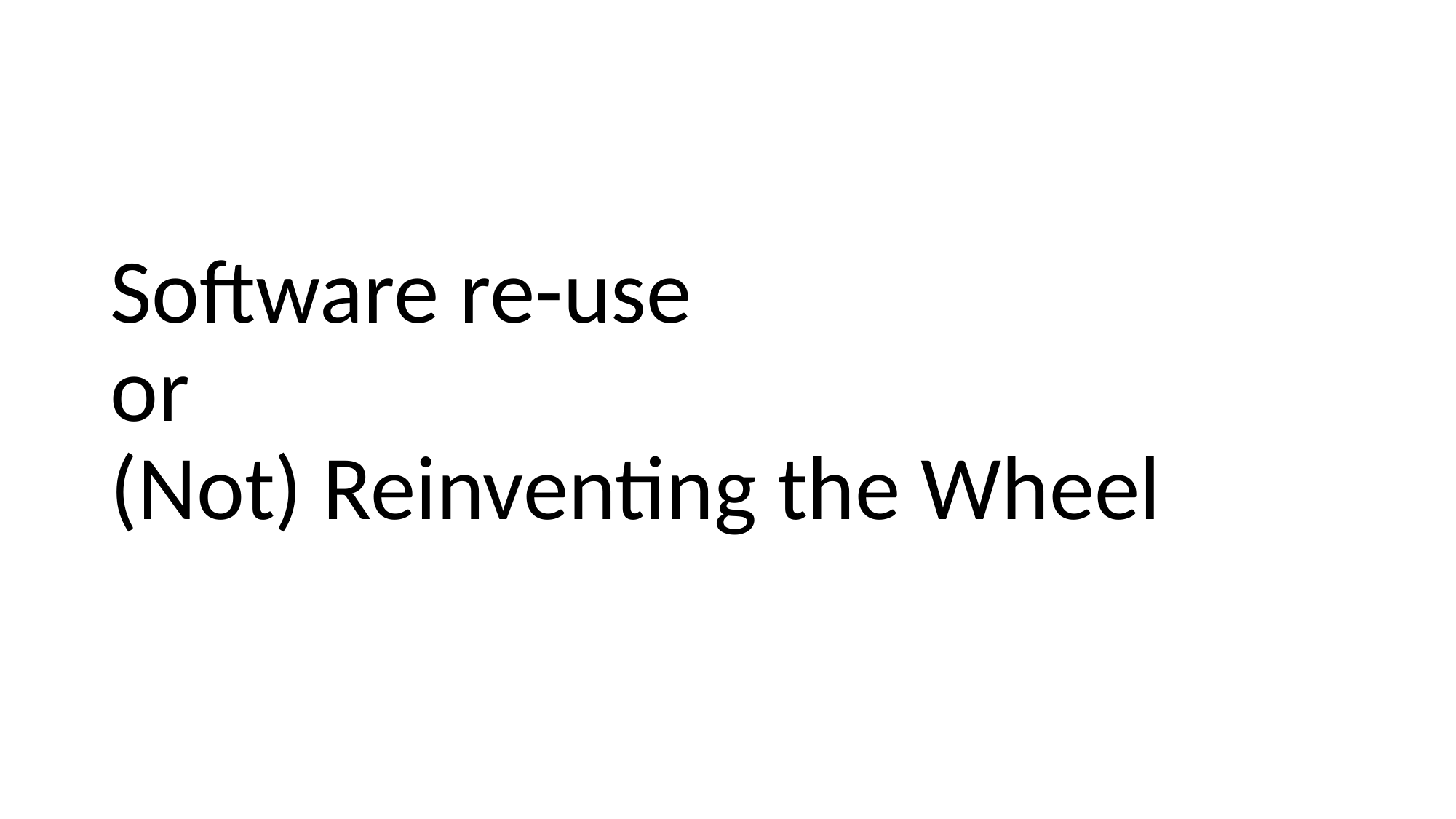

# Software re-use or (Not) Reinventing the Wheel